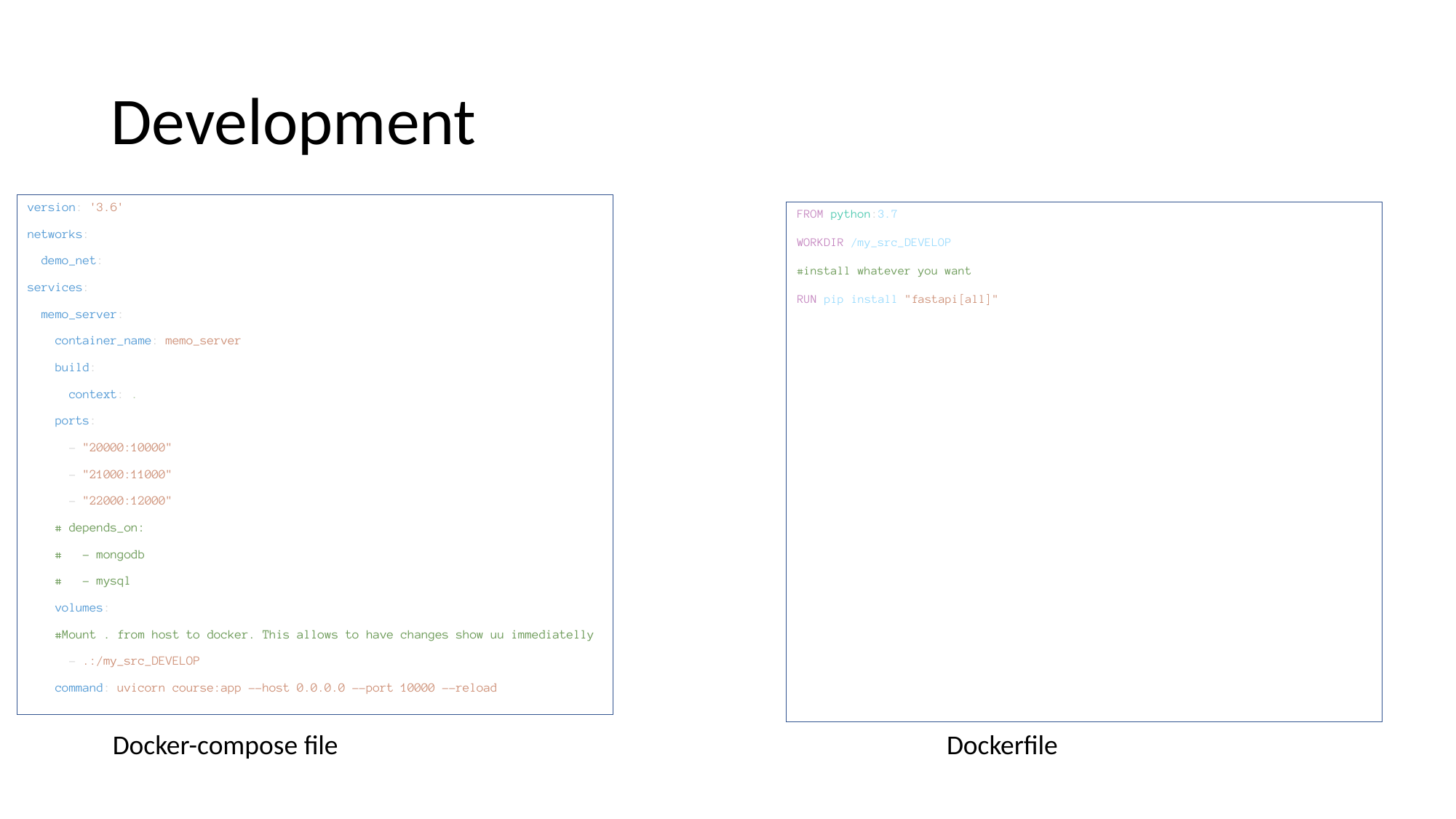

# Development
version: '3.6'
networks:
  demo_net:
services:
  memo_server:
    container_name: memo_server
    build:
      context: .
    ports:
      - "20000:10000"
      - "21000:11000"
      - "22000:12000"
    # depends_on:
    #   - mongodb
    #   - mysql
    volumes:
    #Mount . from host to docker. This allows to have changes show uu immediatelly
      - .:/my_src_DEVELOP
    command: uvicorn course:app --host 0.0.0.0 --port 10000 --reload

FROM python:3.7
WORKDIR /my_src_DEVELOP
#install whatever you want
RUN pip install "fastapi[all]"

Docker-compose file
Dockerfile